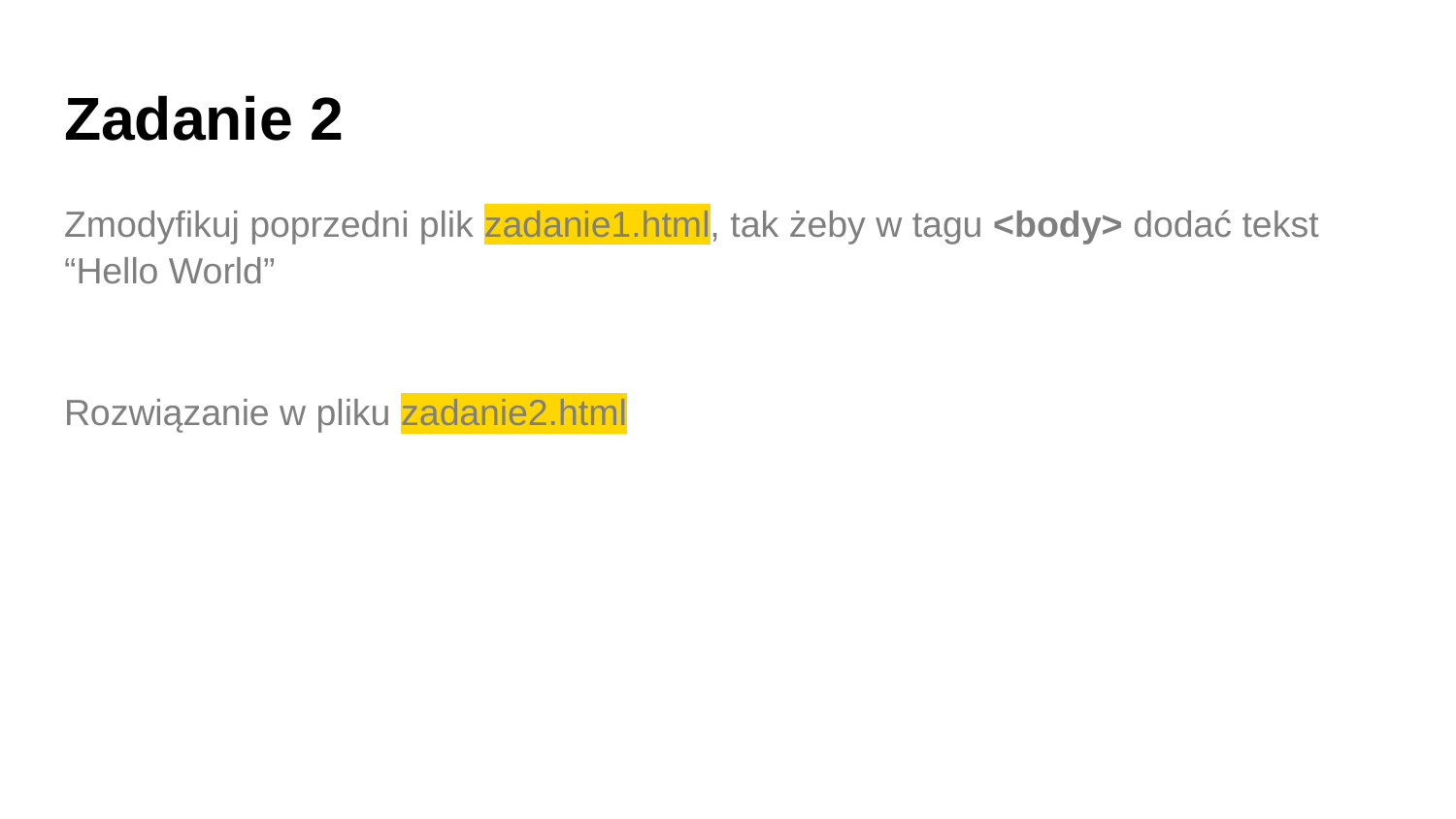

# Zadanie 2
Zmodyfikuj poprzedni plik zadanie1.html, tak żeby w tagu <body> dodać tekst “Hello World”

Rozwiązanie w pliku zadanie2.html